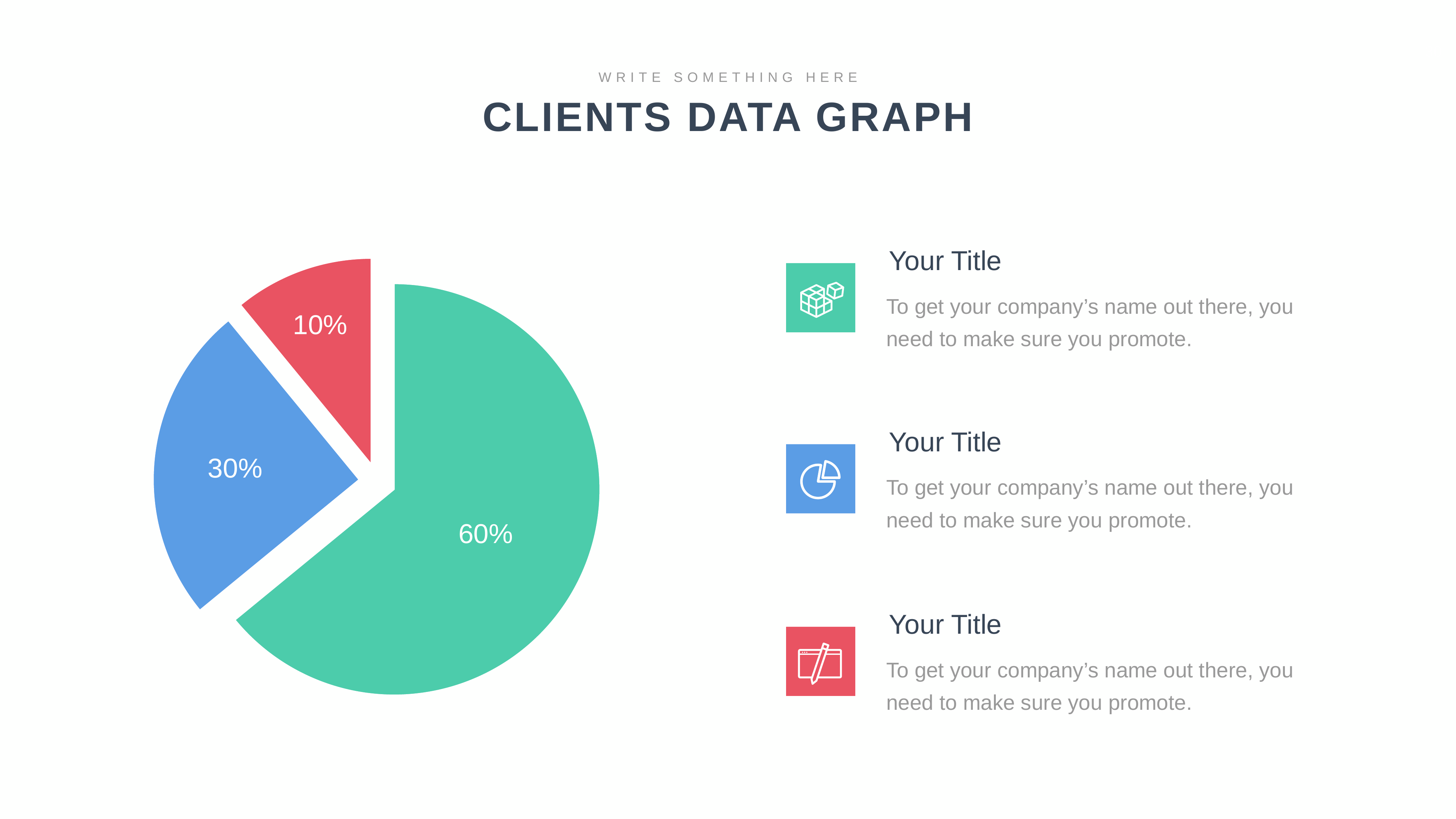

WRITE SOMETHING HERE
CLIENTS DATA GRAPH
Your Title
To get your company’s name out there, you need to make sure you promote.

### Chart

| Category | Sales |
|---|---|
| 1st Qtr | 8.200000000000001 |
| 2nd Qtr | 3.2 |
| 3rd Qtr | 1.4 |

10%
Your Title
To get your company’s name out there, you need to make sure you promote.

Your Title
To get your company’s name out there, you need to make sure you promote.

30%
60%